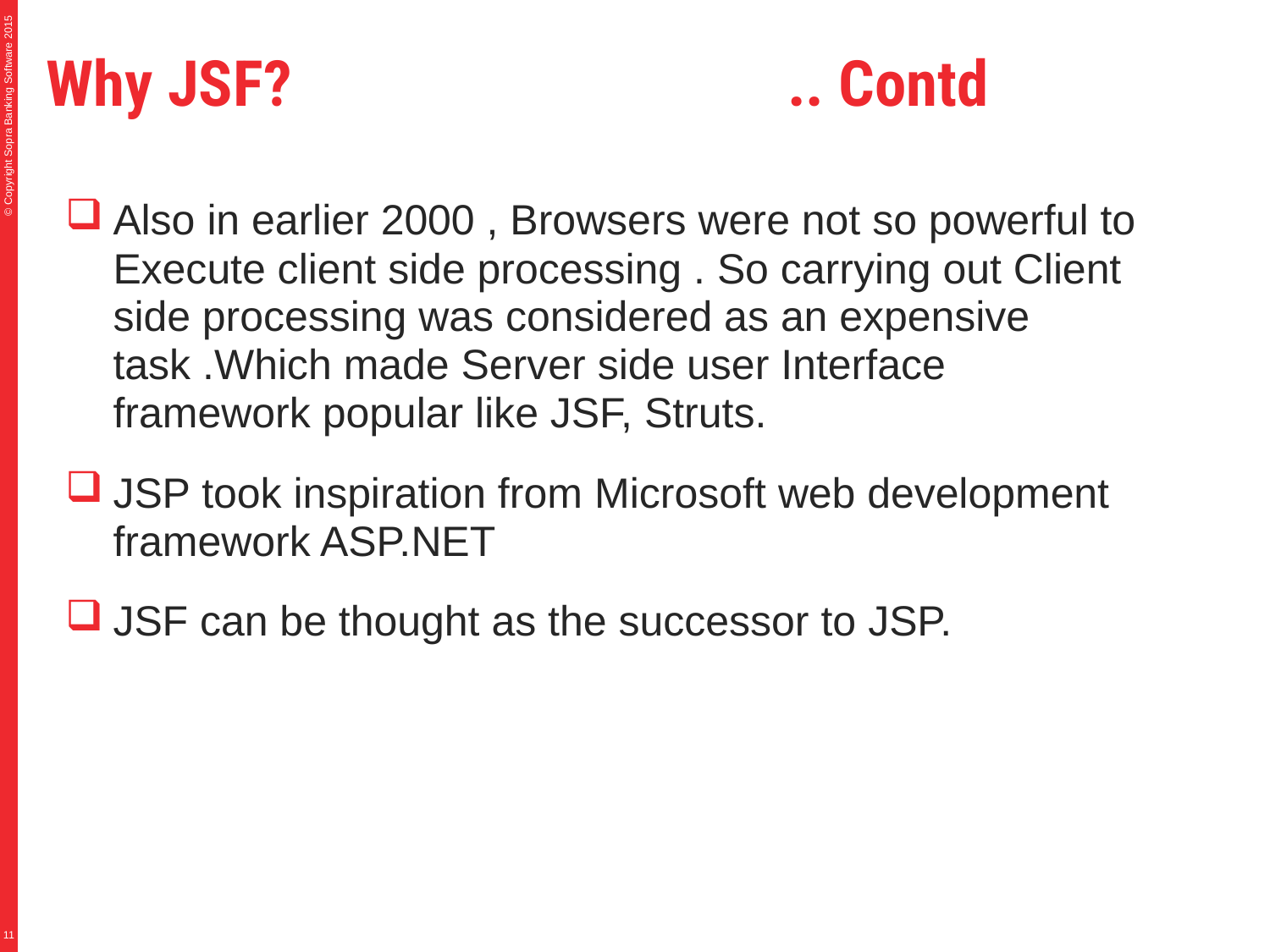

# Why JSF?                                  .. Contd
Also in earlier 2000 , Browsers were not so powerful to Execute client side processing . So carrying out Client side processing was considered as an expensive task .Which made Server side user Interface framework popular like JSF, Struts.
JSP took inspiration from Microsoft web development framework ASP.NET
JSF can be thought as the successor to JSP.